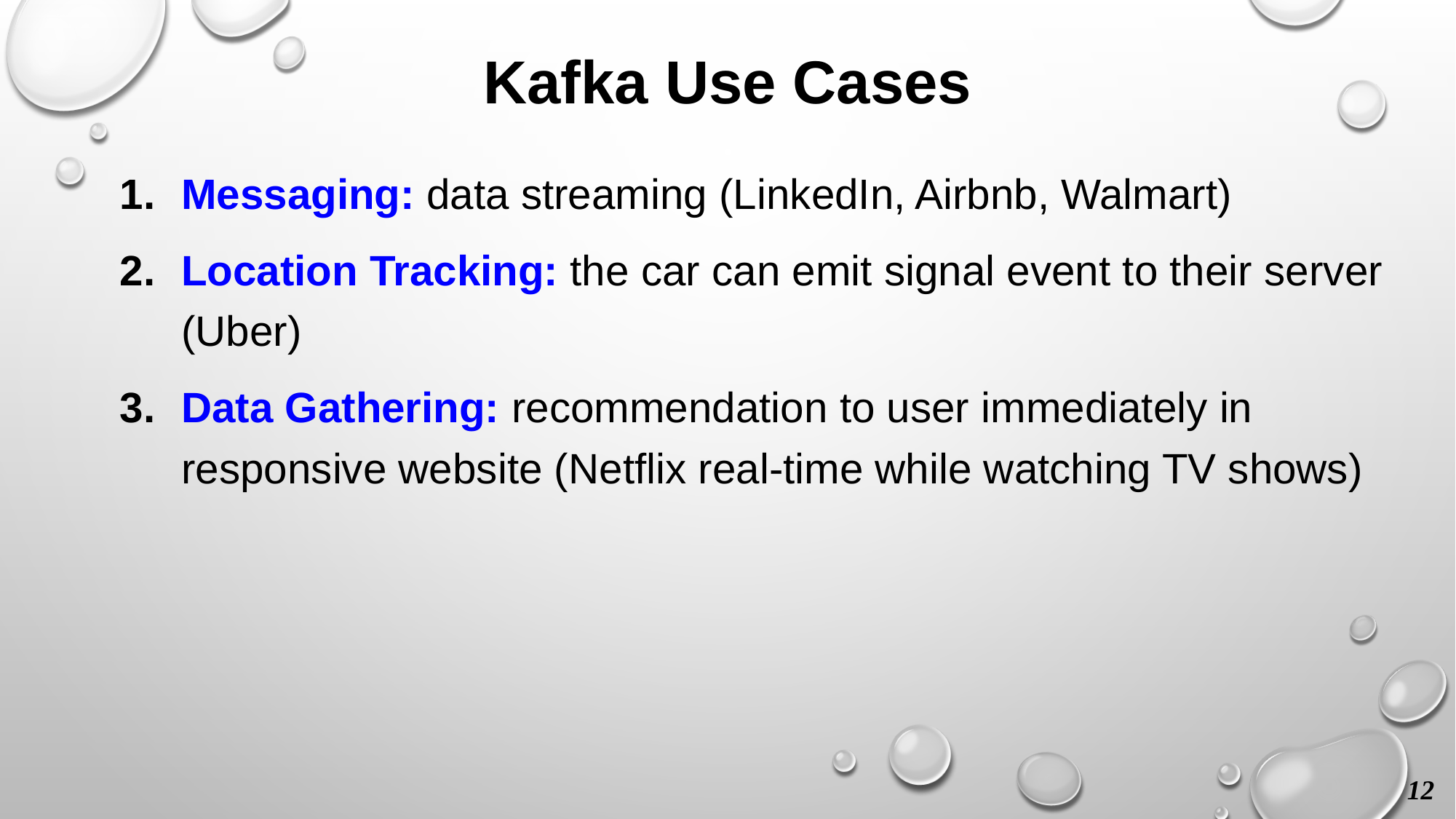

Kafka Use Cases
Messaging: data streaming (LinkedIn, Airbnb, Walmart)
Location Tracking: the car can emit signal event to their server (Uber)
Data Gathering: recommendation to user immediately in responsive website (Netflix real-time while watching TV shows)
12